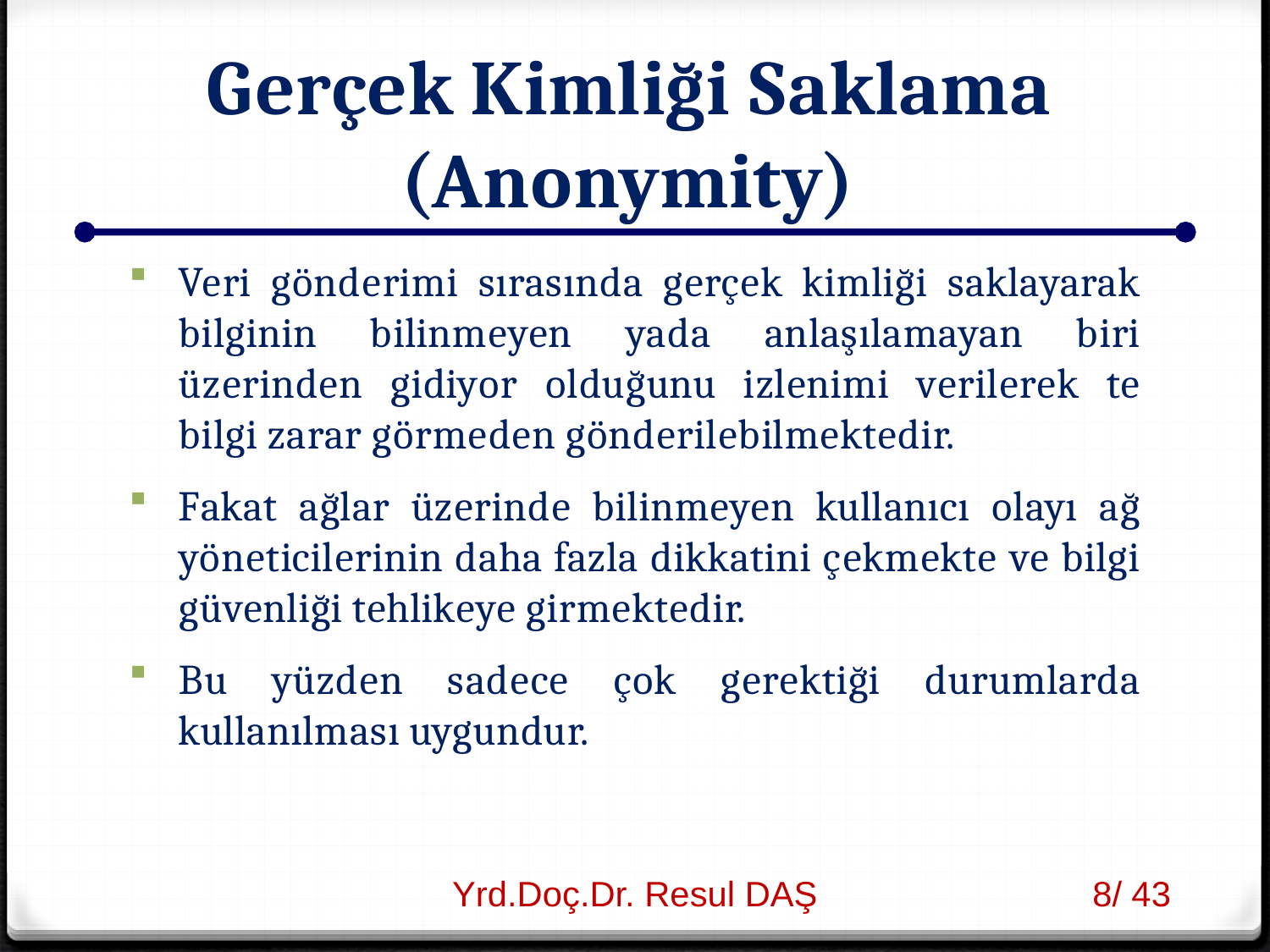

# Gerçek Kimliği Saklama (Anonymity)
Veri gönderimi sırasında gerçek kimliği saklayarak bilginin bilinmeyen yada anlaşılamayan biri üzerinden gidiyor olduğunu izlenimi verilerek te bilgi zarar görmeden gönderilebilmektedir.
Fakat ağlar üzerinde bilinmeyen kullanıcı olayı ağ yöneticilerinin daha fazla dikkatini çekmekte ve bilgi güvenliği tehlikeye girmektedir.
Bu yüzden sadece çok gerektiği durumlarda kullanılması uygundur.

Yrd.Doç.Dr. Resul DAŞ
8/ 43